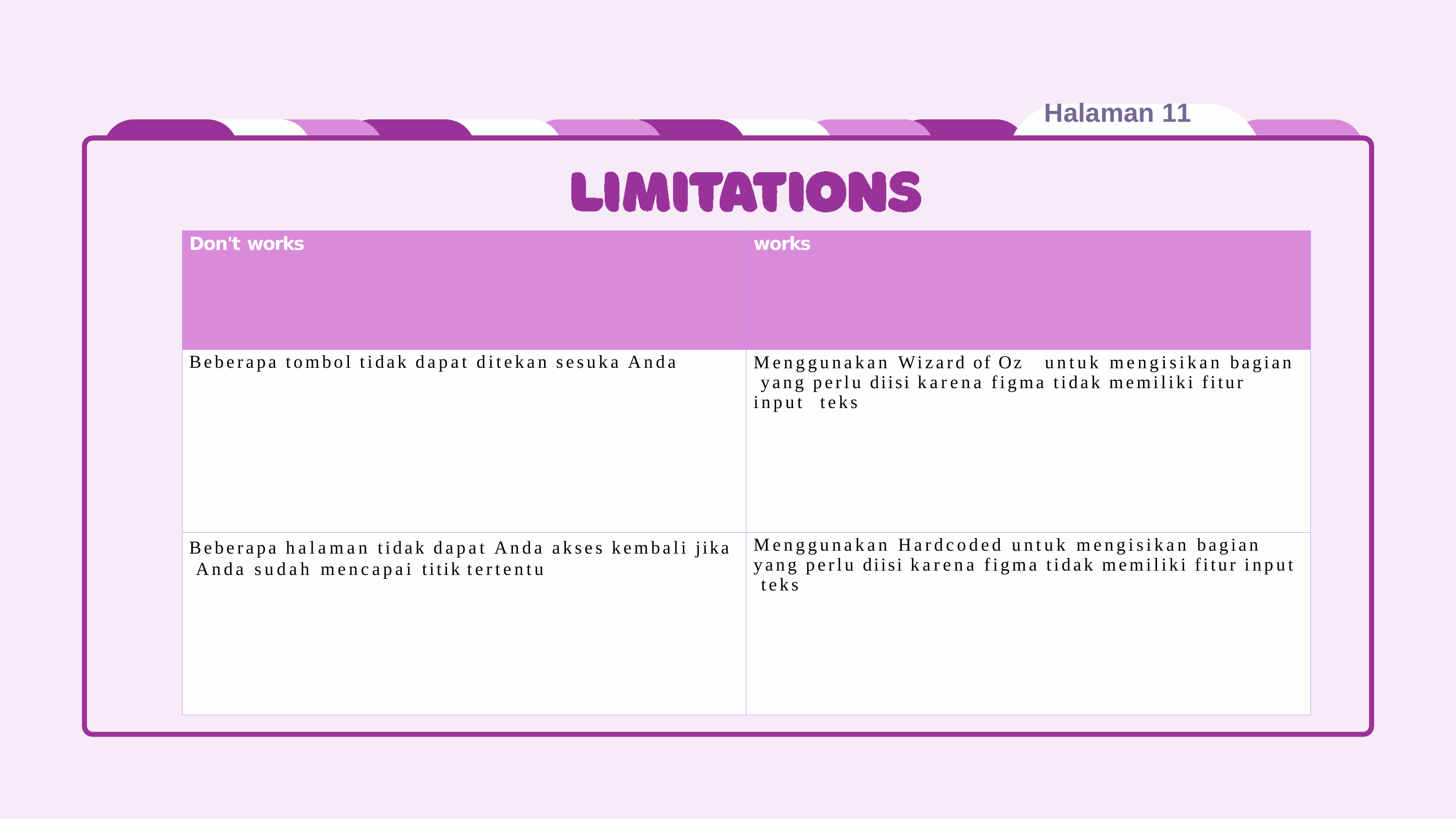

Halaman 11

| Don't works | works |
| --- | --- |
| Beberapa tombol tidak dapat ditekan sesuka Anda | Menggunakan Wizard of Oz untuk mengisikan bagian yang perlu diisi karena figma tidak memiliki fitur input teks |
| Beberapa halaman tidak dapat Anda akses kembali jika Anda sudah mencapai titik tertentu | Menggunakan Hardcoded untuk mengisikan bagian yang perlu diisi karena figma tidak memiliki fitur input teks |